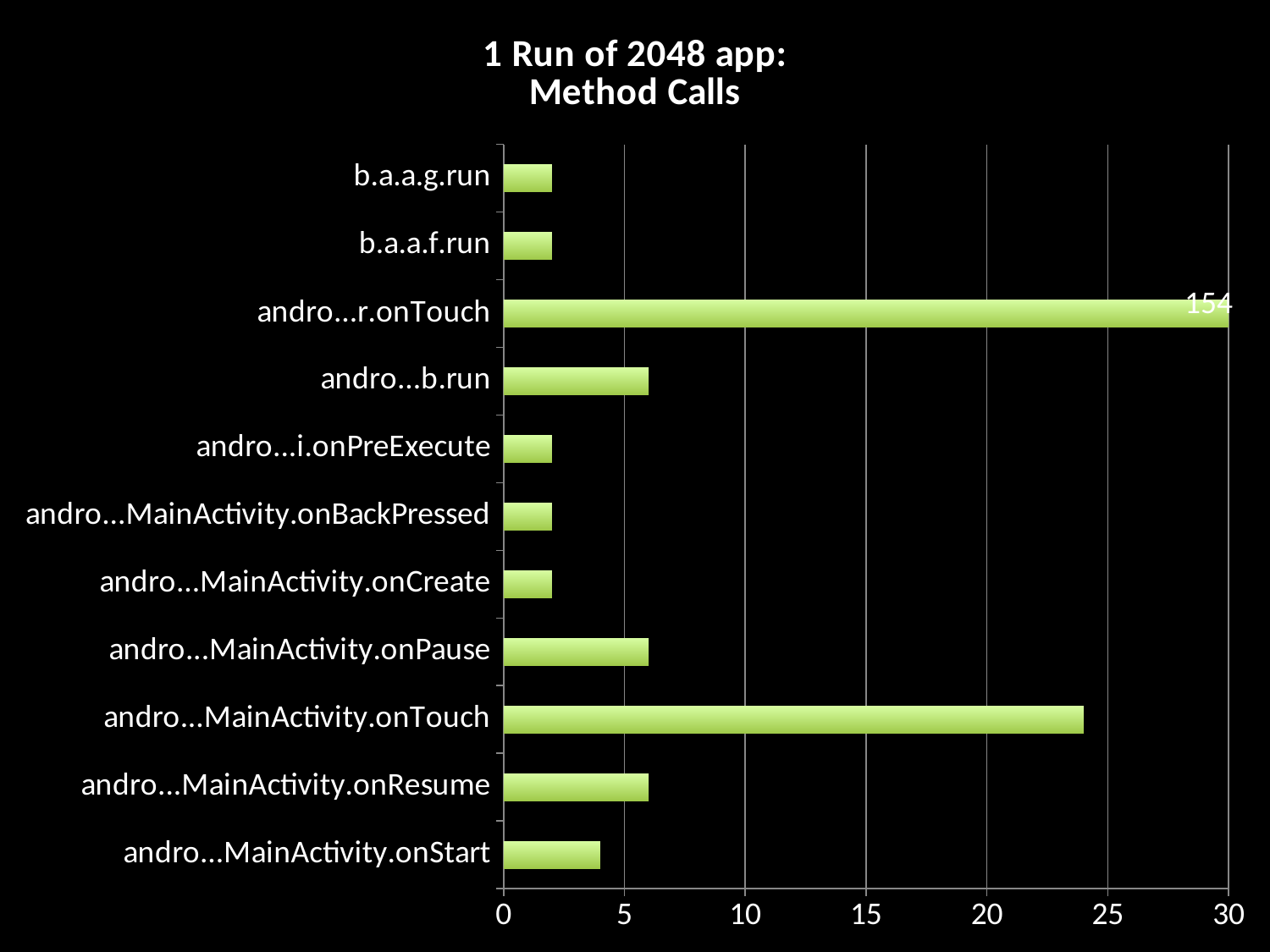

### Chart: 1 Run of 2048 app:
Method Calls

| Category | Series 1 |
|---|---|
| andro...MainActivity.onStart | 4.0 |
| andro...MainActivity.onResume | 6.0 |
| andro...MainActivity.onTouch | 24.0 |
| andro...MainActivity.onPause | 6.0 |
| andro...MainActivity.onCreate | 2.0 |
| andro...MainActivity.onBackPressed | 2.0 |
| andro...i.onPreExecute | 2.0 |
| andro...b.run | 6.0 |
| andro...r.onTouch | 154.0 |
| b.a.a.f.run | 2.0 |
| b.a.a.g.run | 2.0 |
154